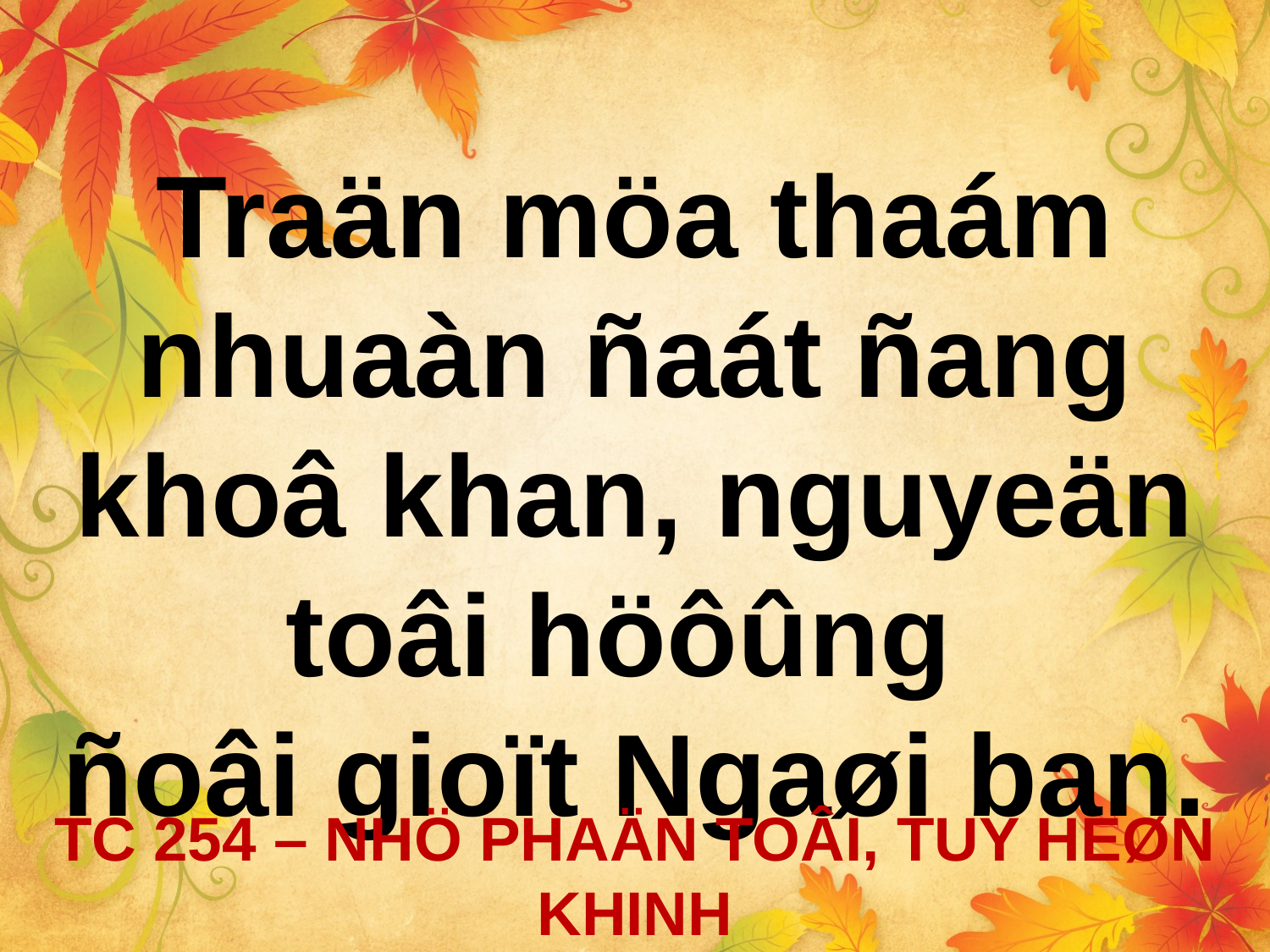

Traän möa thaám nhuaàn ñaát ñang khoâ khan, nguyeän toâi höôûng
ñoâi gioït Ngaøi ban.
TC 254 – NHÖ PHAÄN TOÂI, TUY HEØN KHINH